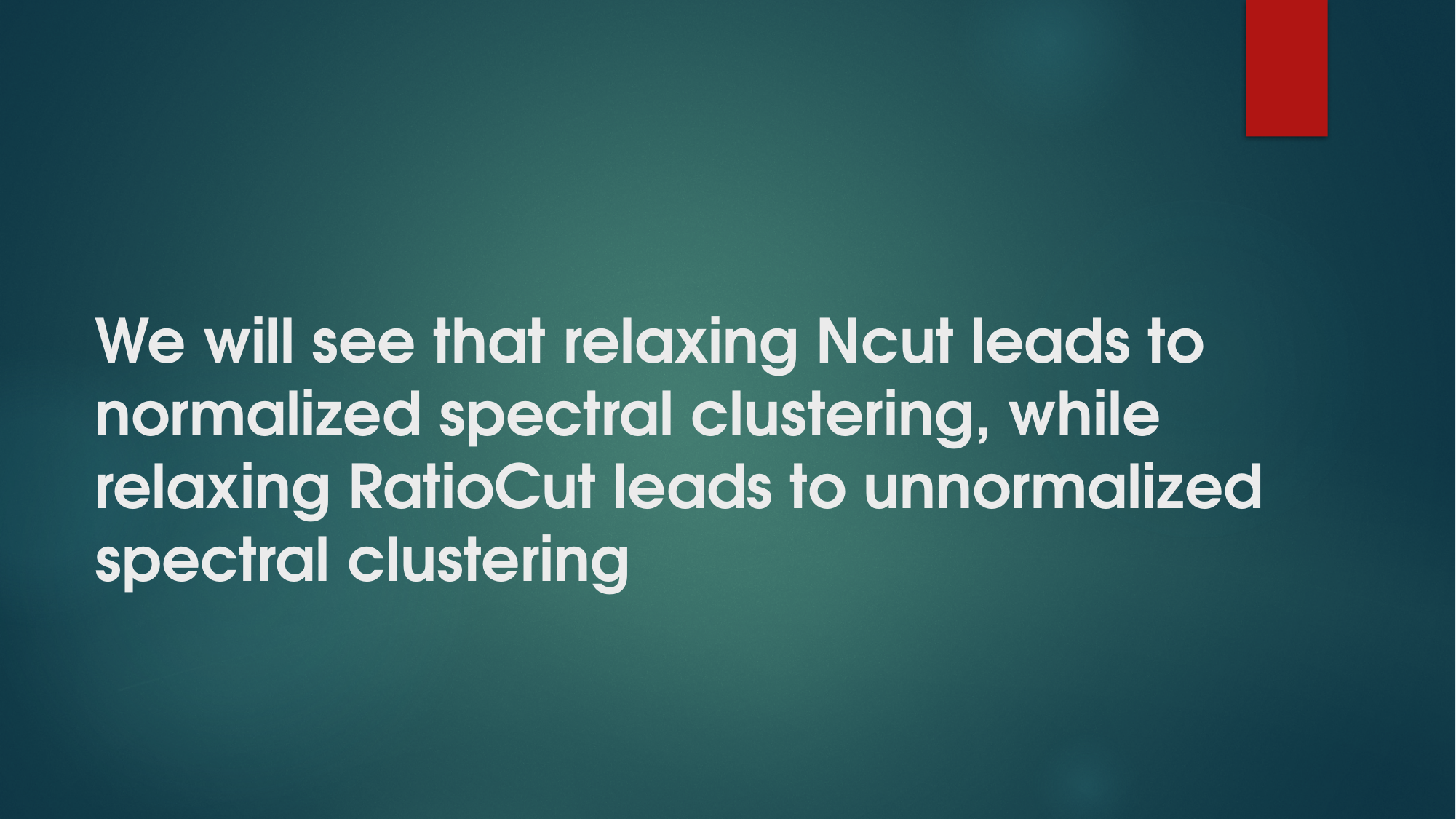

# We will see that relaxing Ncut leads to normalized spectral clustering, while relaxing RatioCut leads to unnormalized spectral clustering